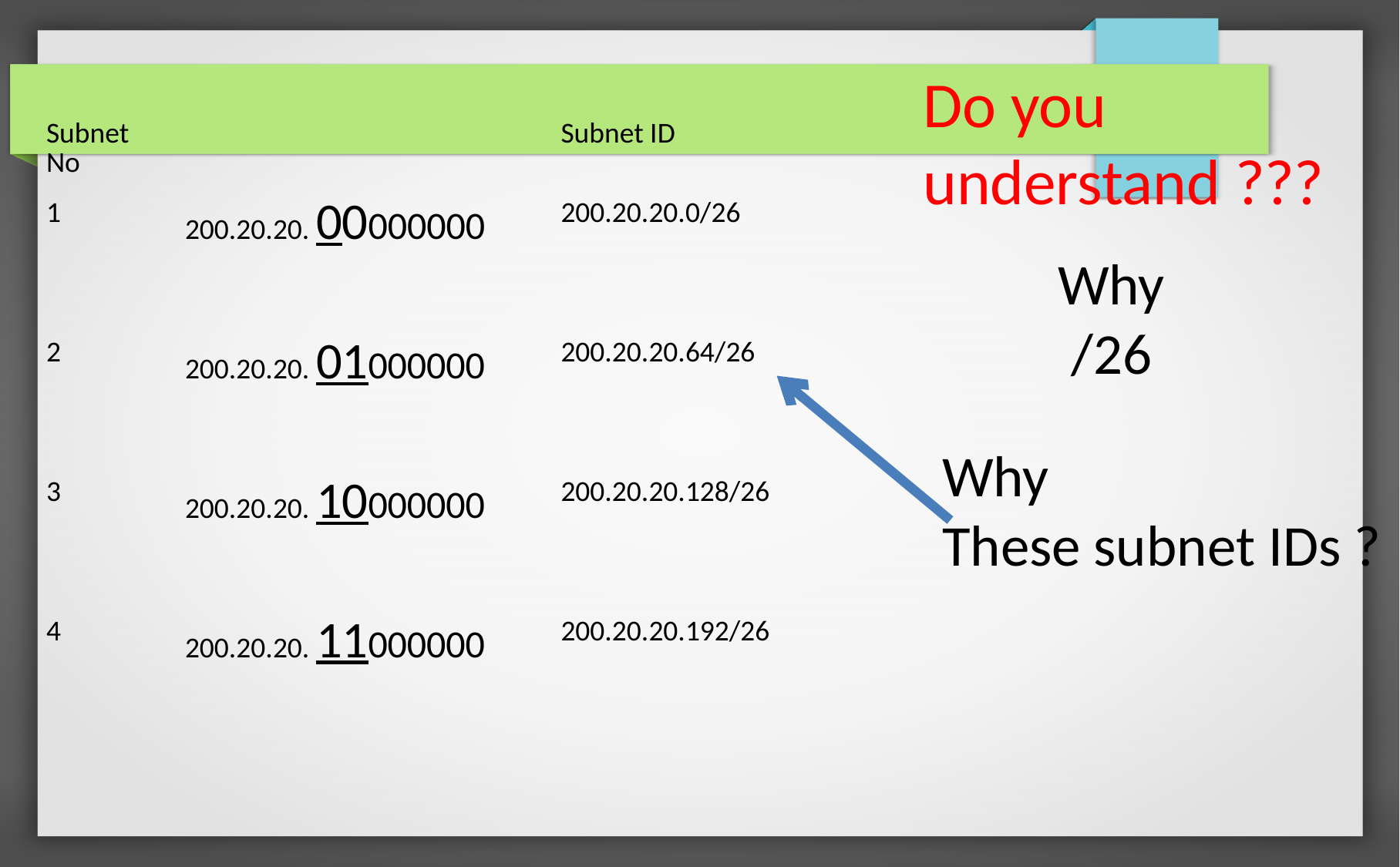

Do you understand ???
| Subnet No |  | Subnet ID |
| --- | --- | --- |
| 1 | 200.20.20. 00000000 | 200.20.20.0/26 |
| 2 | 200.20.20. 01000000 | 200.20.20.64/26 |
| 3 | 200.20.20. 10000000 | 200.20.20.128/26 |
| 4 | 200.20.20. 11000000 | 200.20.20.192/26 |
Why
 /26

Why
These subnet IDs ?